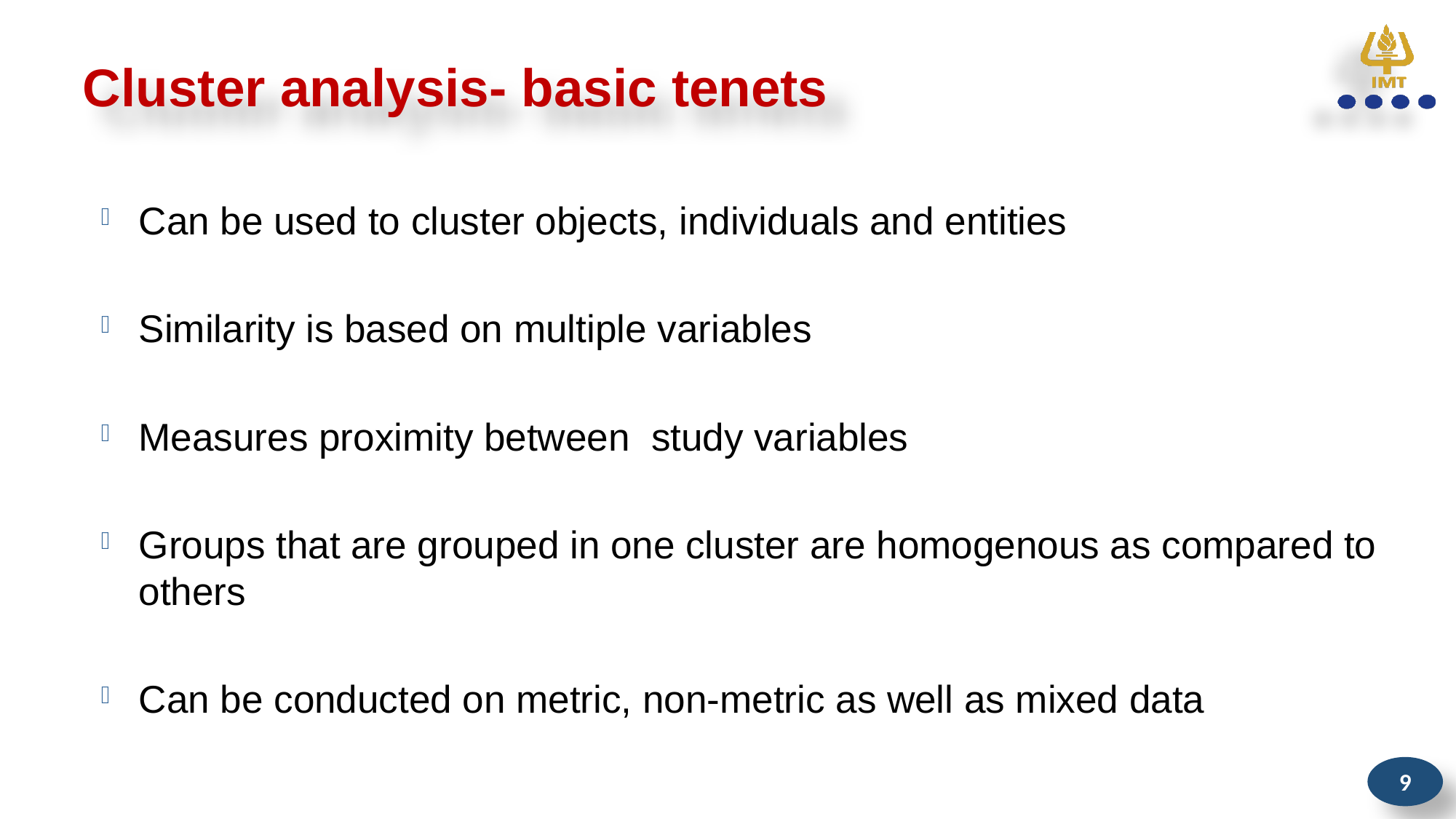

# Cluster analysis- basic tenets
Can be used to cluster objects, individuals and entities

Similarity is based on multiple variables

Measures proximity between  study variables

Groups that are grouped in one cluster are homogenous as compared to others

Can be conducted on metric, non-metric as well as mixed data